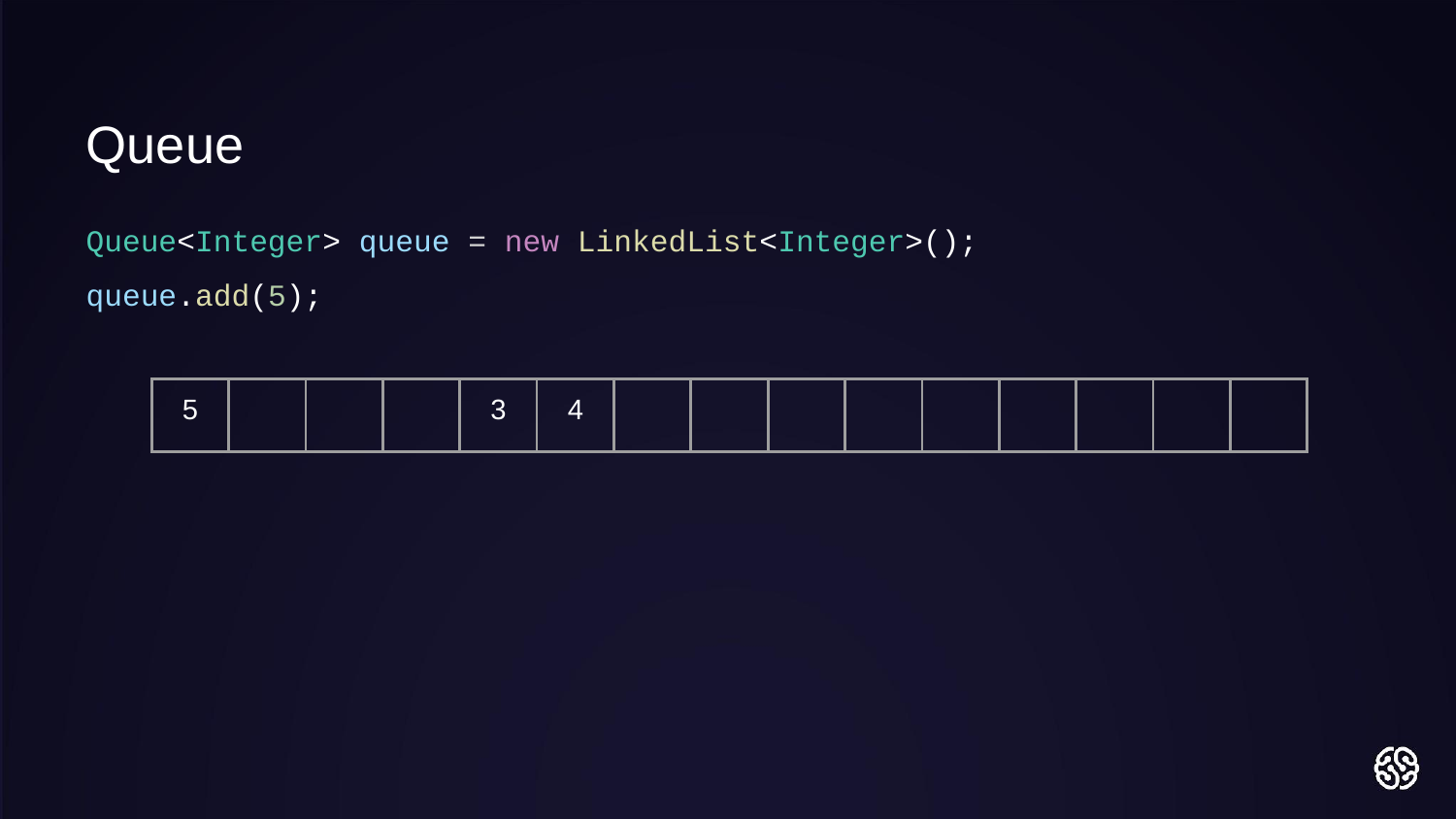

Queue
Queue<Integer> queue = new LinkedList<Integer>();
queue.add(5);
| 5 |  |  |  | 3 | 4 |  |  |  |  |  |  |  |  |  |
| --- | --- | --- | --- | --- | --- | --- | --- | --- | --- | --- | --- | --- | --- | --- |